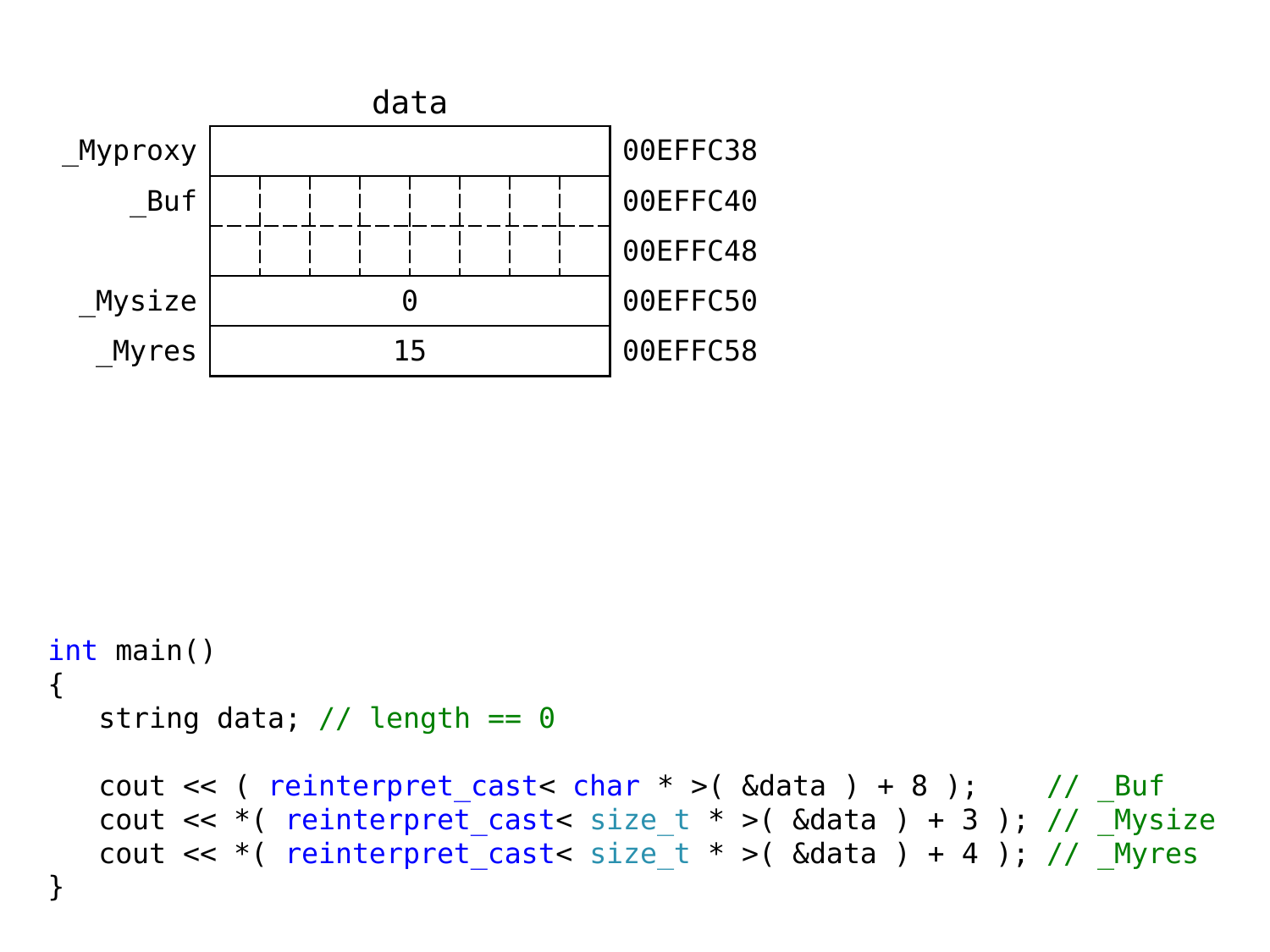

data
| \_Myproxy |  |  |  |  |  |  |  |  | 00EFFC38 |
| --- | --- | --- | --- | --- | --- | --- | --- | --- | --- |
| \_Buf |  |  |  |  |  |  |  |  | 00EFFC40 |
|  |  |  |  |  |  |  |  |  | 00EFFC48 |
| \_Mysize | 0 |  |  |  |  |  |  |  | 00EFFC50 |
| \_Myres | 15 |  |  |  |  |  |  |  | 00EFFC58 |
int main()
{
   string data; // length == 0

   cout << ( reinterpret_cast< char * >( &data ) + 8 );    // _Buf
   cout << *( reinterpret_cast< size_t * >( &data ) + 3 ); // _Mysize
   cout << *( reinterpret_cast< size_t * >( &data ) + 4 ); // _Myres
}